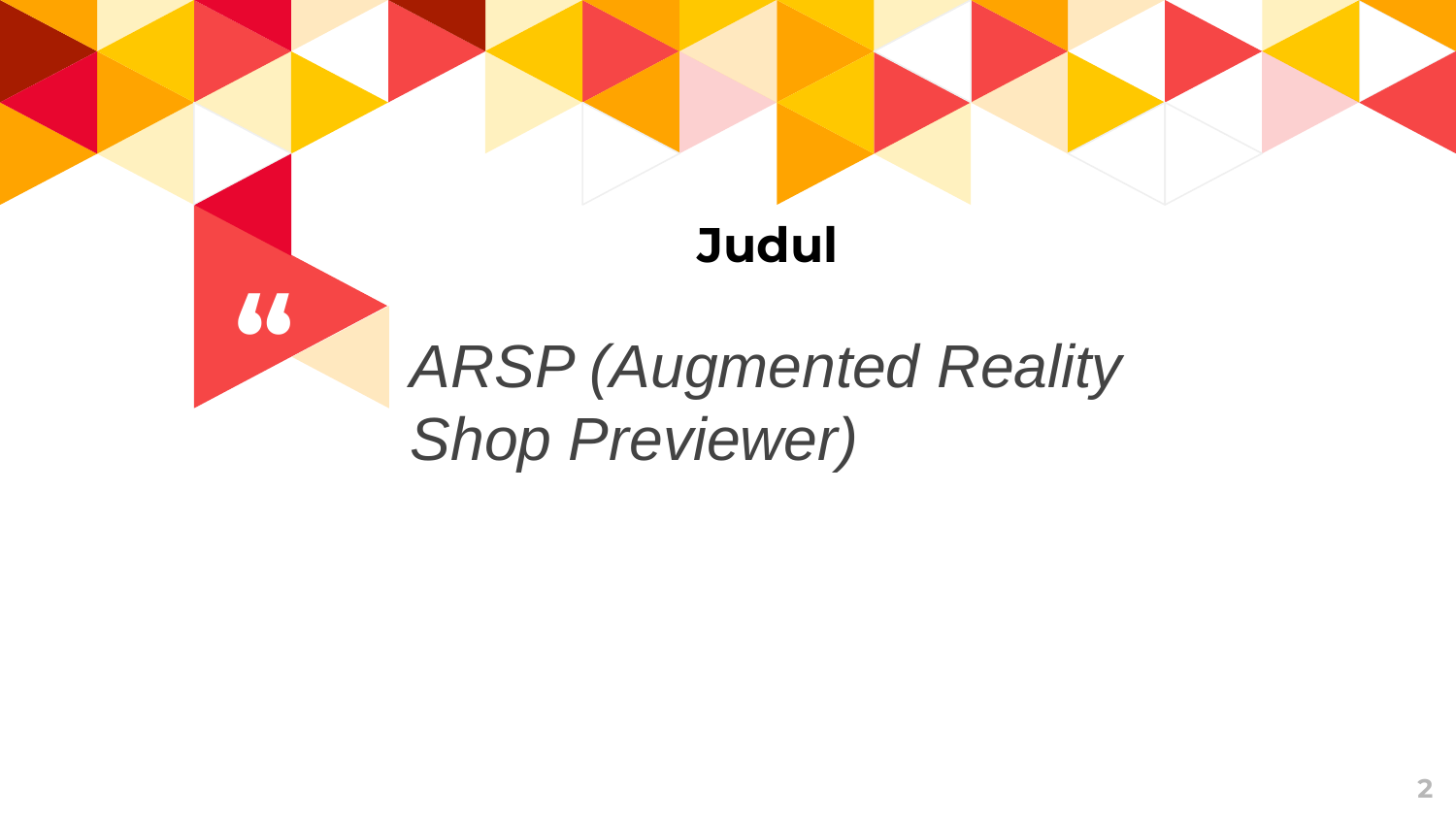

Judul
ARSP (Augmented Reality Shop Previewer)
2